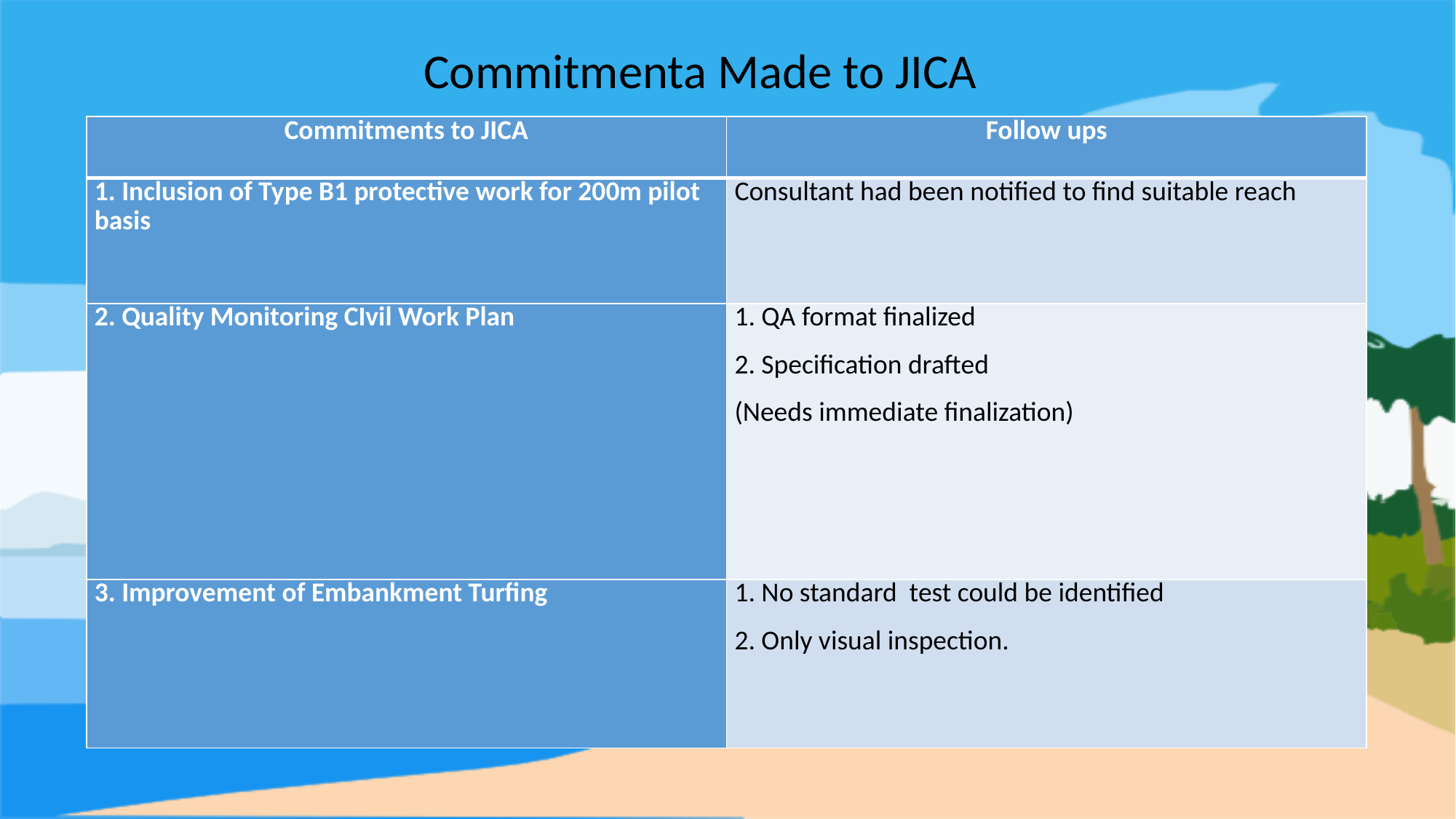

# Commitmenta Made to JICA
| Commitments to JICA | Follow ups |
| --- | --- |
| 1. Inclusion of Type B1 protective work for 200m pilot basis | Consultant had been notified to find suitable reach |
| 2. Quality Monitoring CIvil Work Plan | 1. QA format finalized 2. Specification drafted (Needs immediate finalization) |
| 3. Improvement of Embankment Turfing | 1. No standard test could be identified 2. Only visual inspection. |